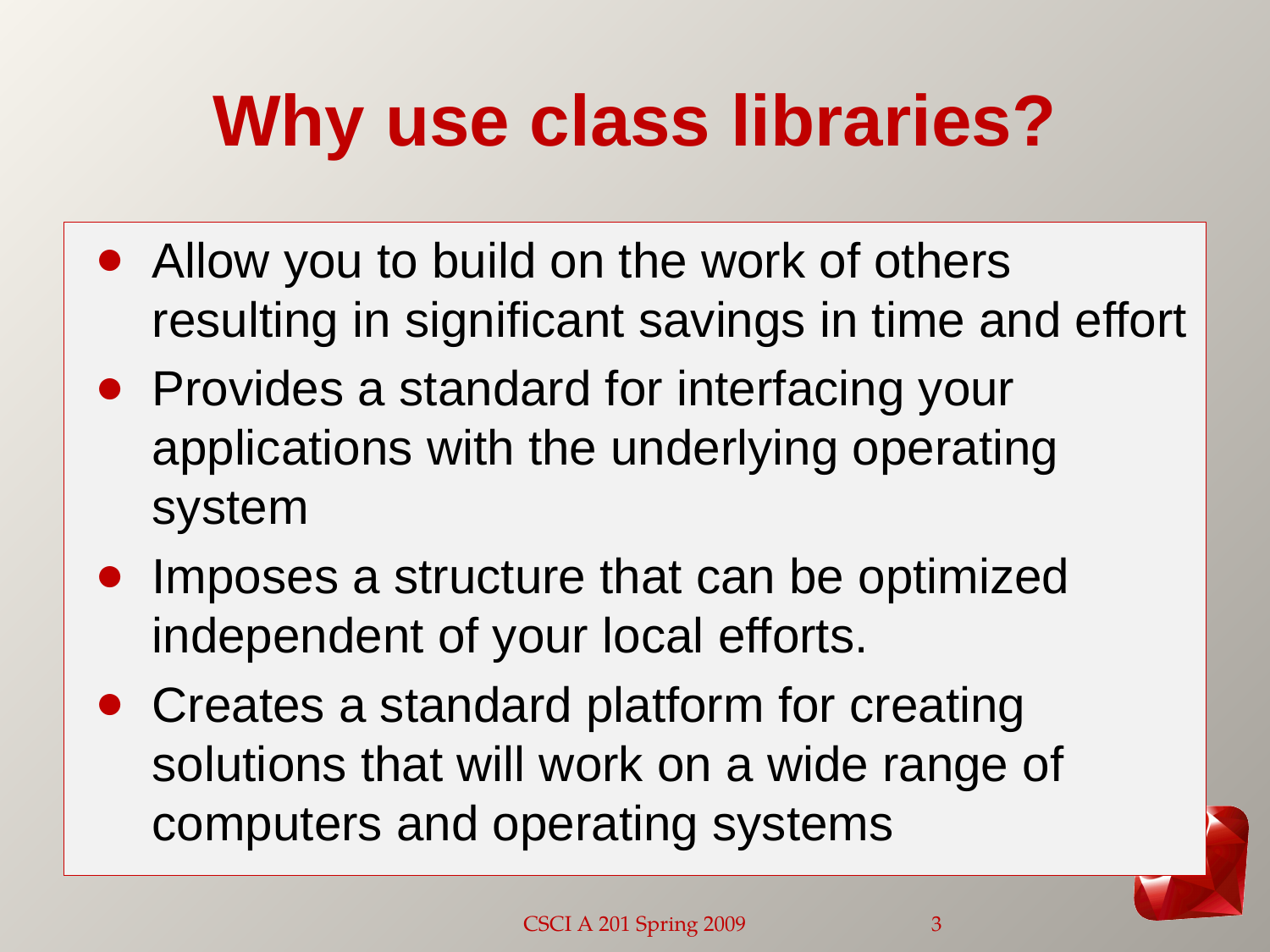

# Why use class libraries?
Allow you to build on the work of others resulting in significant savings in time and effort
Provides a standard for interfacing your applications with the underlying operating system
Imposes a structure that can be optimized independent of your local efforts.
Creates a standard platform for creating solutions that will work on a wide range of computers and operating systems
CSCI A 201 Spring 2009
3